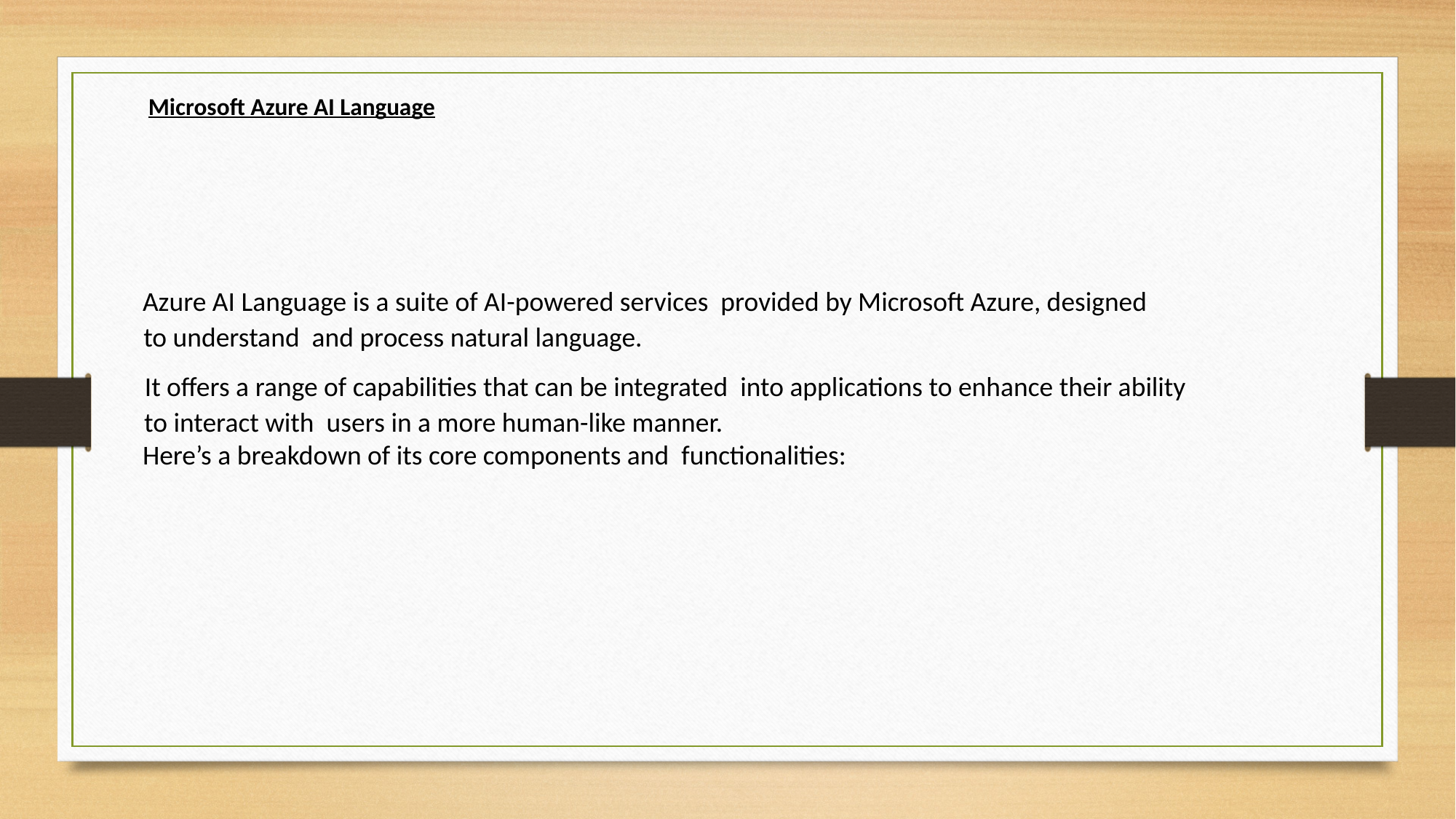

Microsoft Azure AI Language
Azure AI Language is a suite of AI-powered services  provided by Microsoft Azure, designed to understand  and process natural language.
It offers a range of capabilities that can be integrated  into applications to enhance their ability to interact with  users in a more human-like manner.
Here’s a breakdown of its core components and  functionalities: